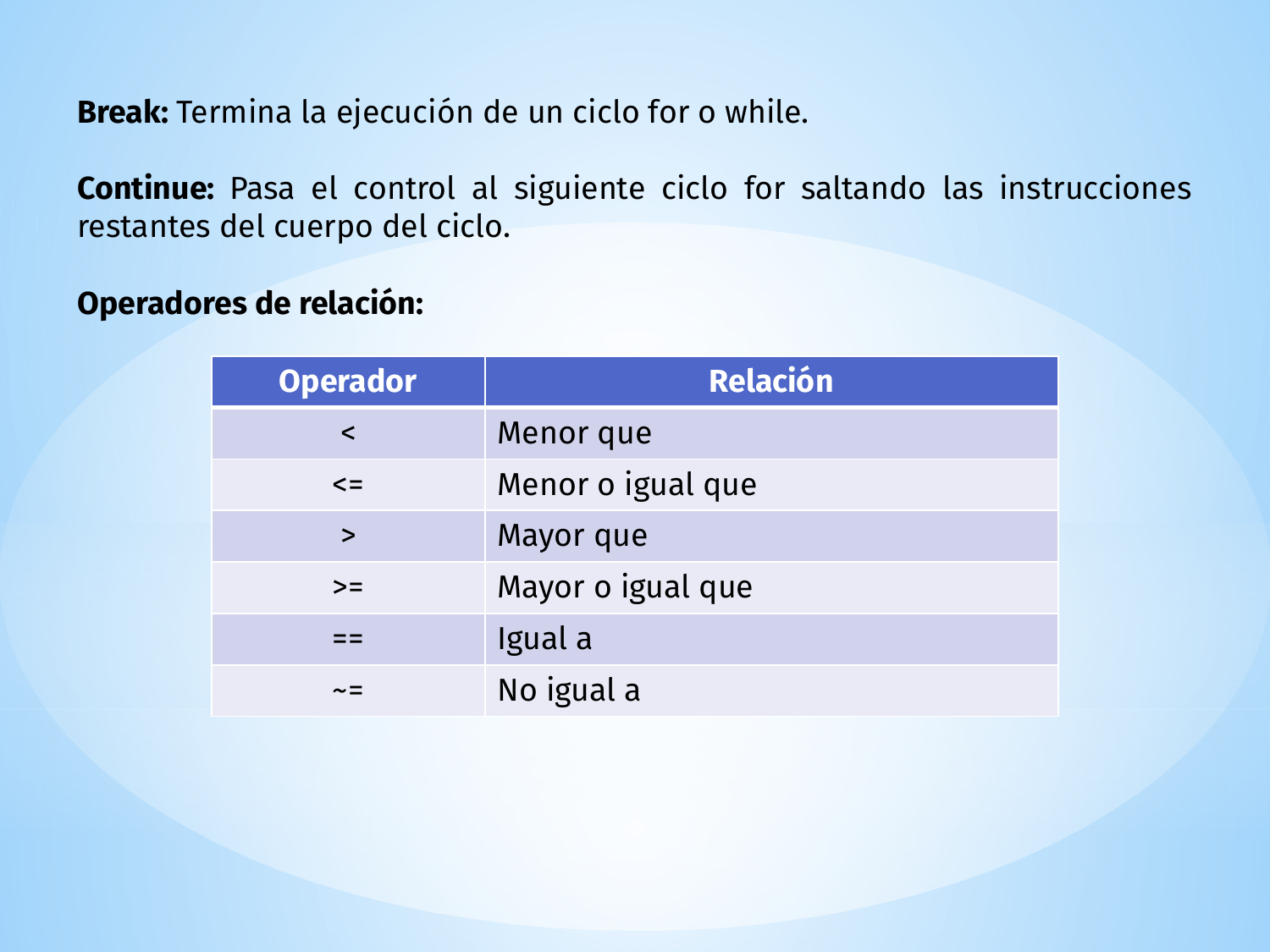

Break: Termina la ejecución de un ciclo for o while.

Continue: Pasa el control al siguiente ciclo for saltando las instrucciones restantes del cuerpo del ciclo.
Operadores de relación:
| Operador | Relación |
| --- | --- |
| < | Menor que |
| <= | Menor o igual que |
| > | Mayor que |
| >= | Mayor o igual que |
| == | Igual a |
| ~= | No igual a |